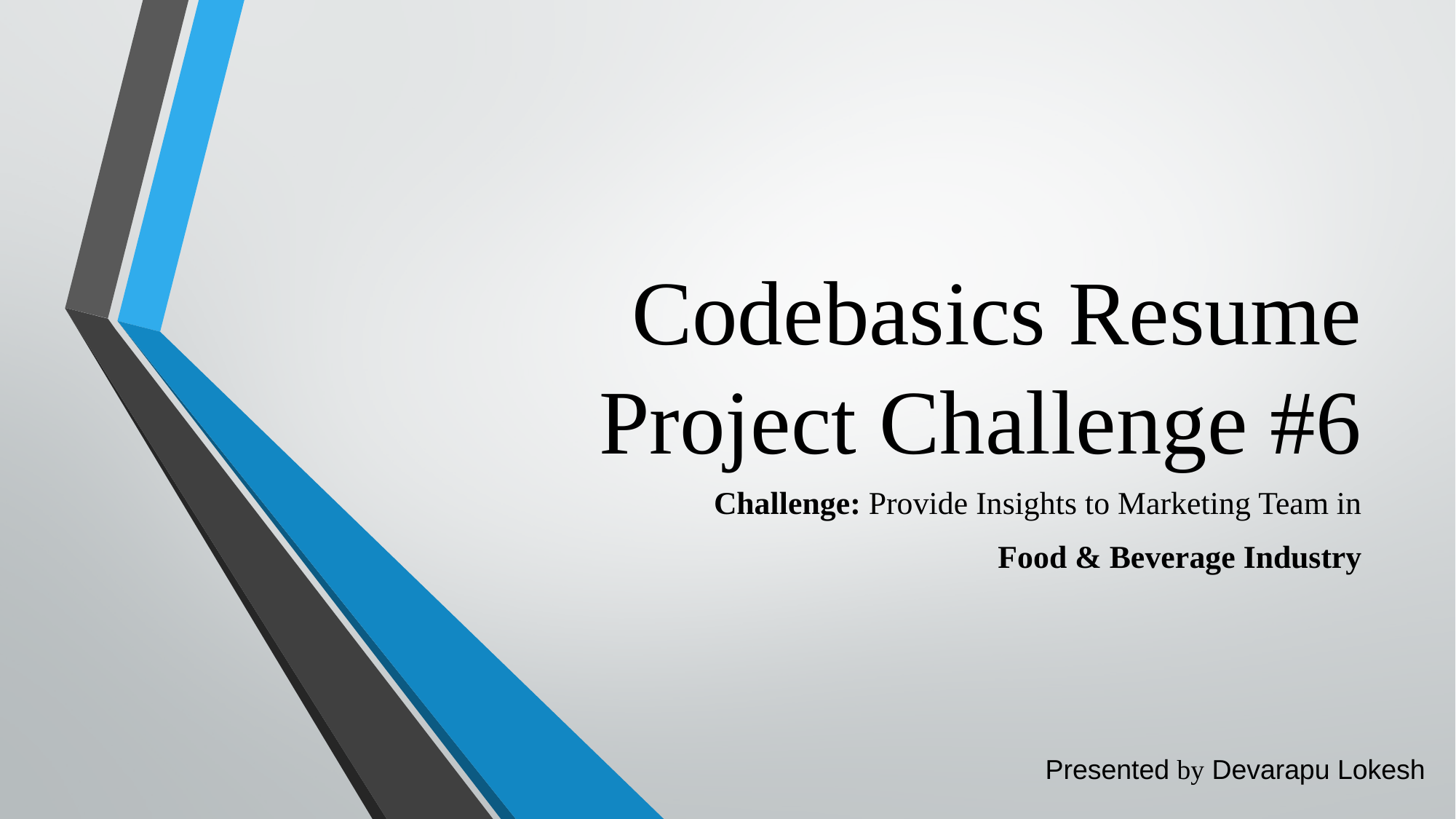

# Codebasics Resume Project Challenge #6
Challenge: Provide Insights to Marketing Team in
 Food & Beverage Industry
Presented by Devarapu Lokesh